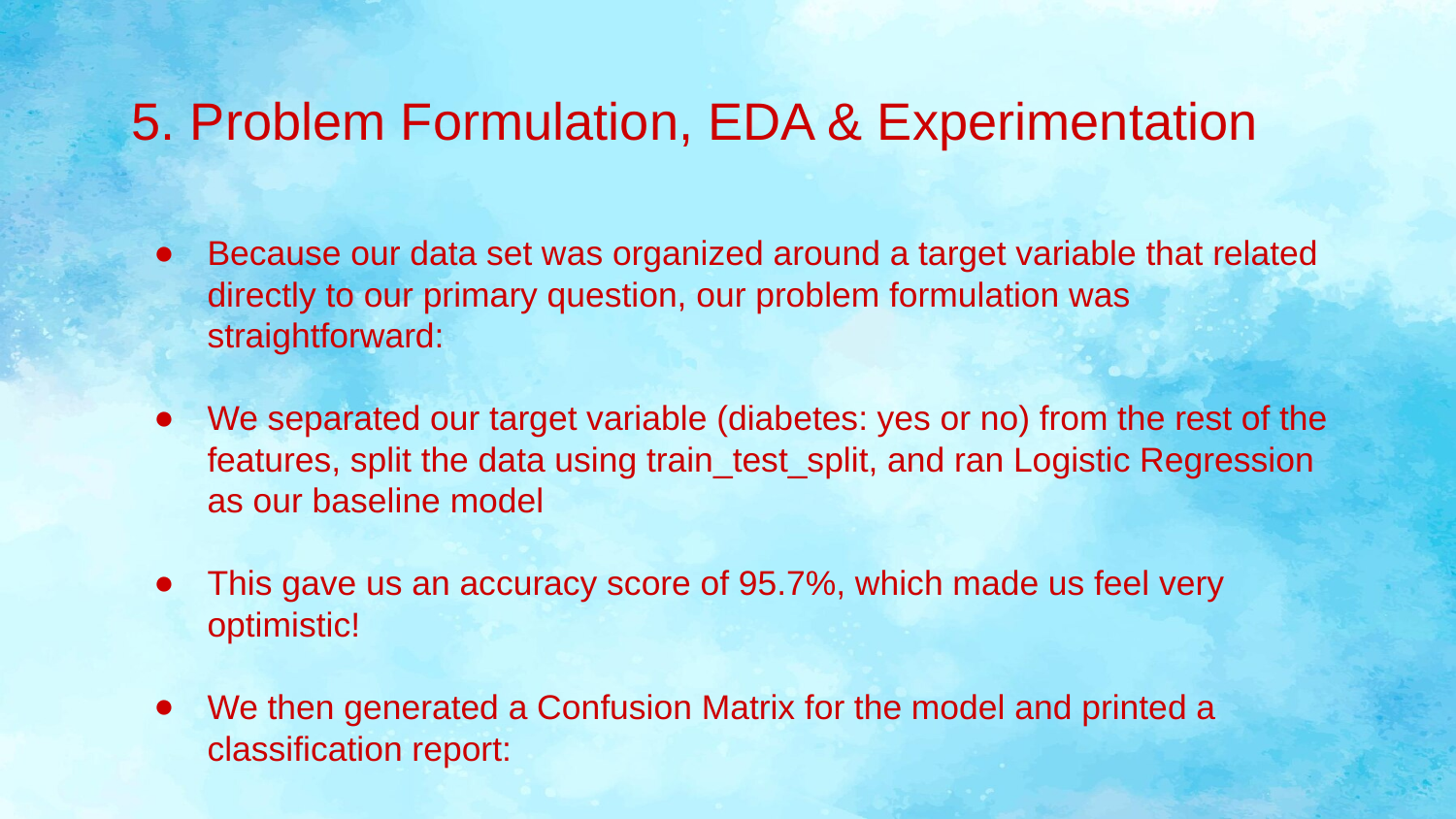

5. Problem Formulation, EDA & Experimentation

Because our data set was organized around a target variable that related directly to our primary question, our problem formulation was straightforward:

We separated our target variable (diabetes: yes or no) from the rest of the features, split the data using train_test_split, and ran Logistic Regression as our baseline model

This gave us an accuracy score of 95.7%, which made us feel very optimistic!

We then generated a Confusion Matrix for the model and printed a classification report: